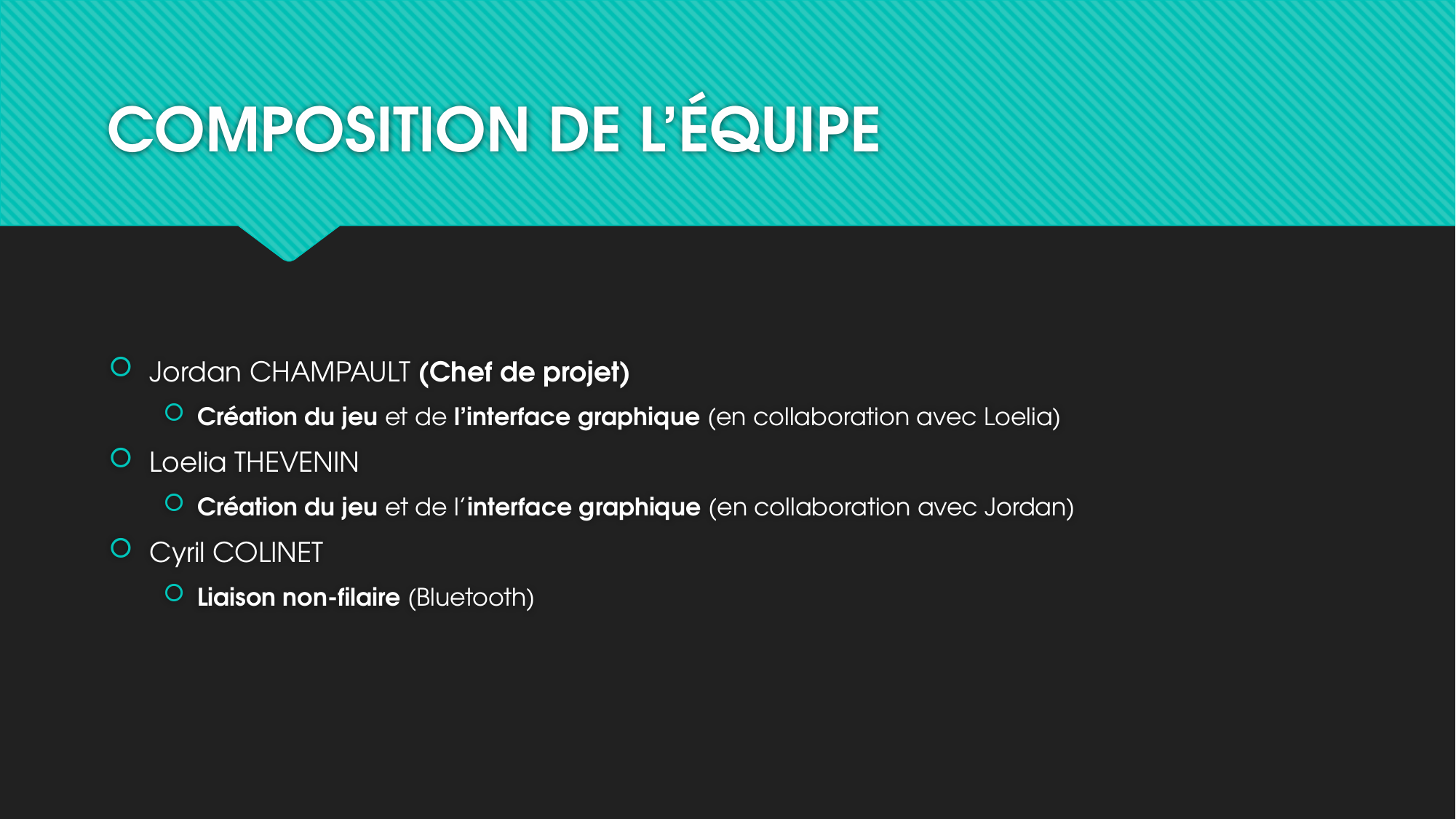

# COMPOSITION DE L’ÉQUIPE
Jordan CHAMPAULT (Chef de projet)
Création du jeu et de l’interface graphique (en collaboration avec Loelia)
Loelia THEVENIN
Création du jeu et de l’interface graphique (en collaboration avec Jordan)
Cyril COLINET
Liaison non-filaire (Bluetooth)